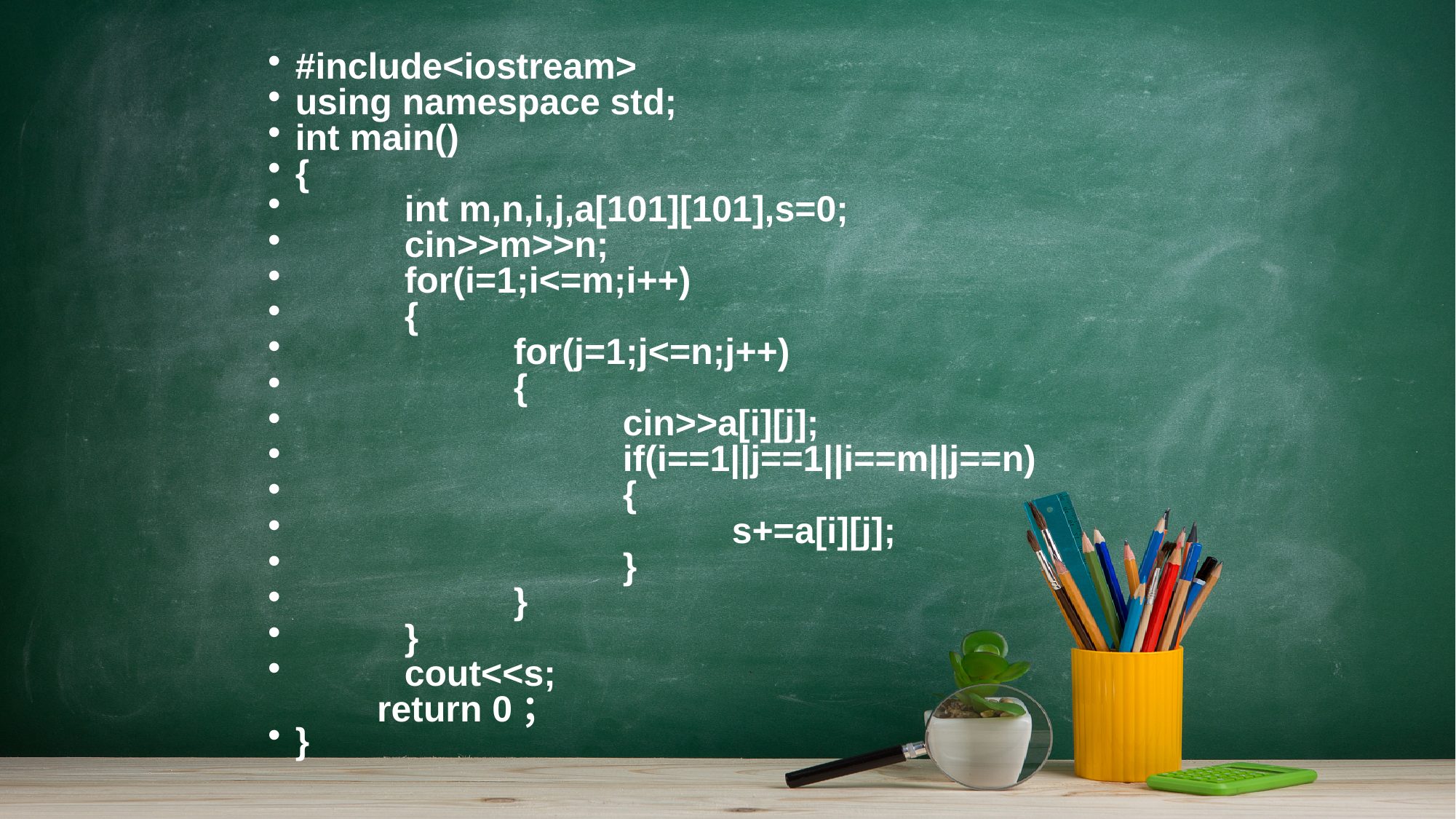

#include<iostream>
using namespace std;
int main()
{
	int m,n,i,j,a[101][101],s=0;
	cin>>m>>n;
	for(i=1;i<=m;i++)
	{
		for(j=1;j<=n;j++)
		{
			cin>>a[i][j];
			if(i==1||j==1||i==m||j==n)
			{
				s+=a[i][j];
			}
		}
	}
	cout<<s;
return 0；
}